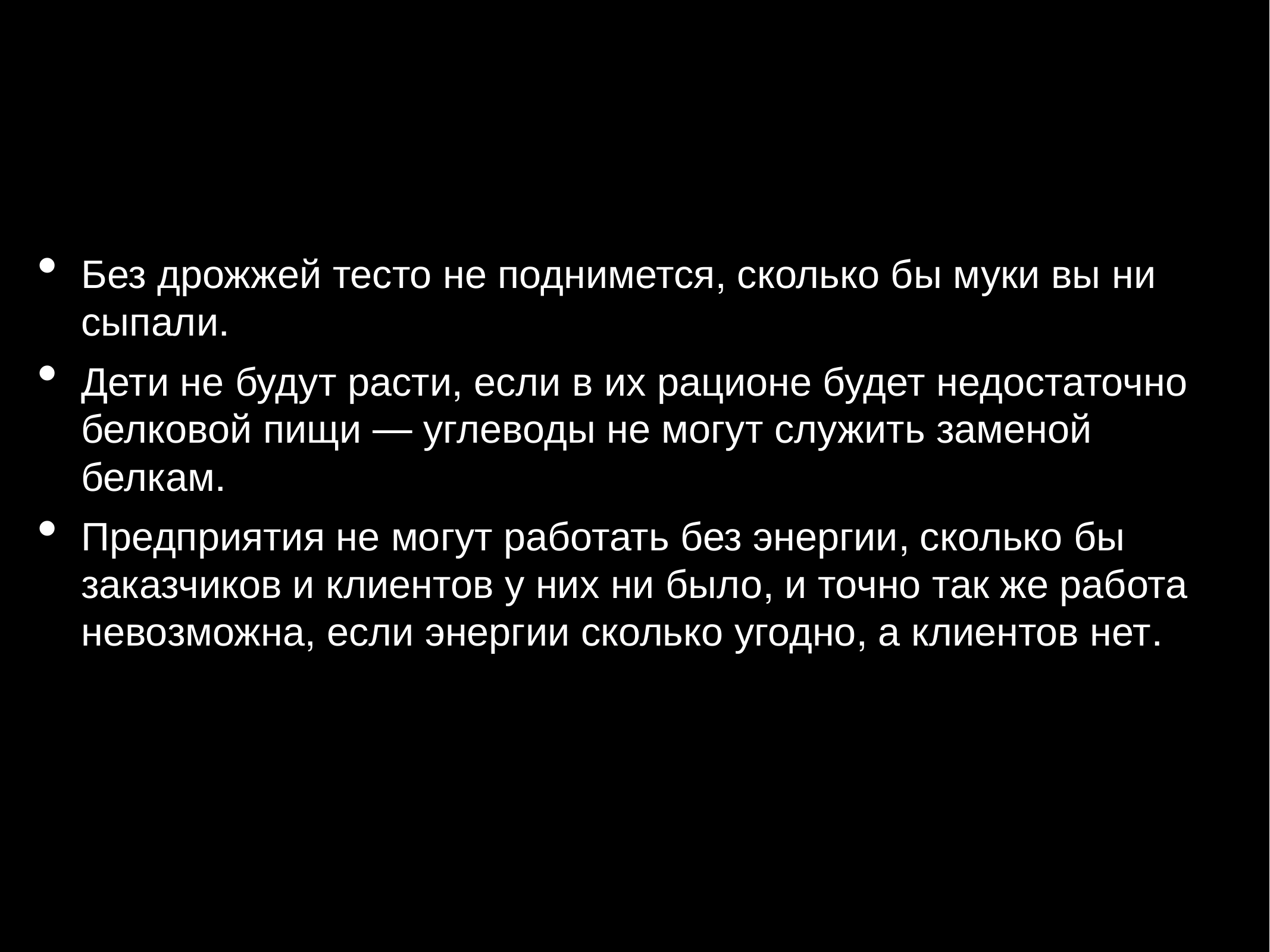

38
Без дрожжей тесто не поднимется, сколько бы муки вы ни сыпали.
Дети не будут расти, если в их рационе будет недостаточно белковой пищи — углеводы не могут служить заменой белкам.
Предприятия не могут работать без энергии, сколько бы заказчиков и клиентов у них ни было, и точно так же работа невозможна, если энергии сколько угодно, а клиентов нет.